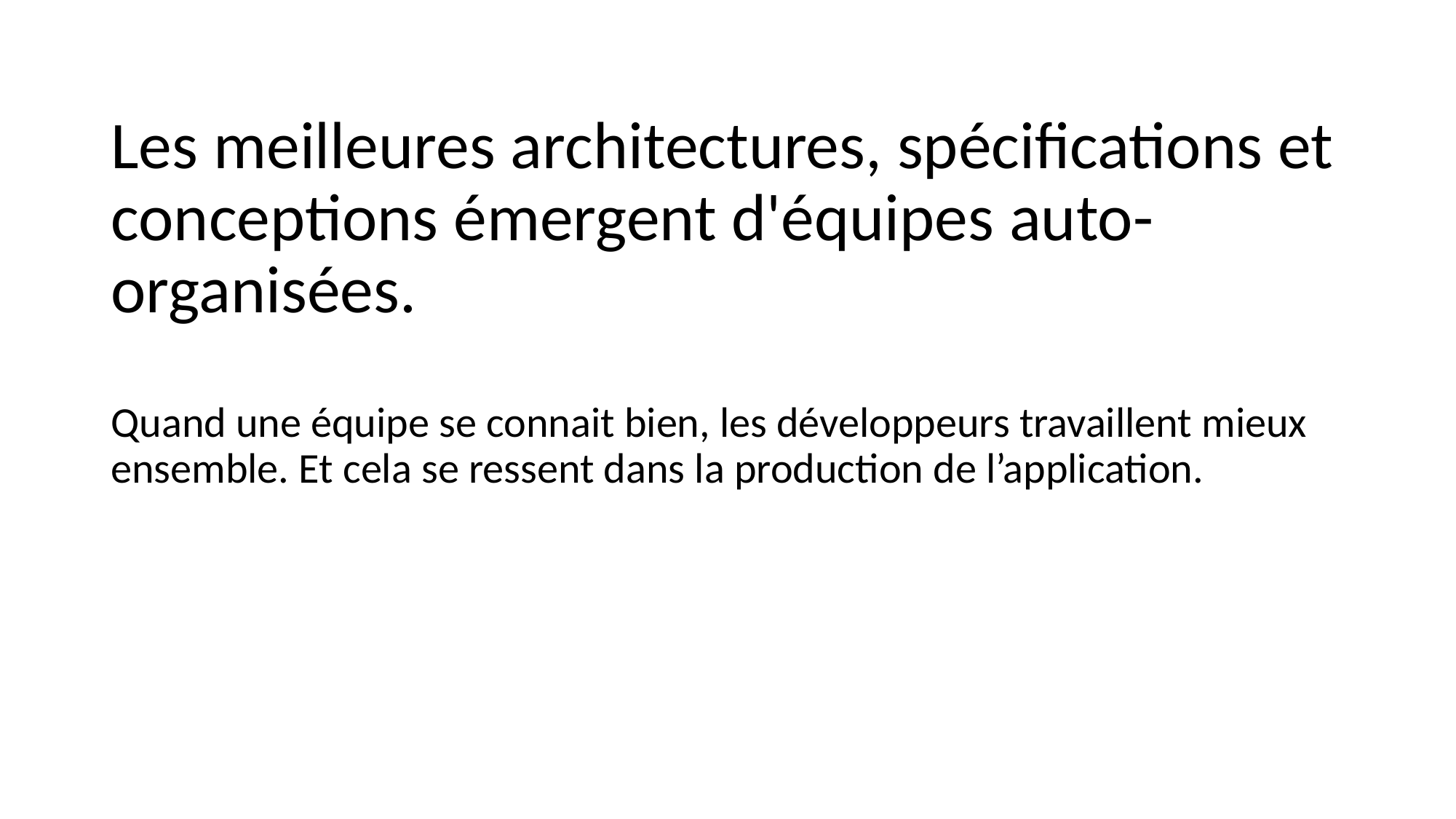

# Les meilleures architectures, spécifications et conceptions émergent d'équipes auto-organisées.
Quand une équipe se connait bien, les développeurs travaillent mieux ensemble. Et cela se ressent dans la production de l’application.